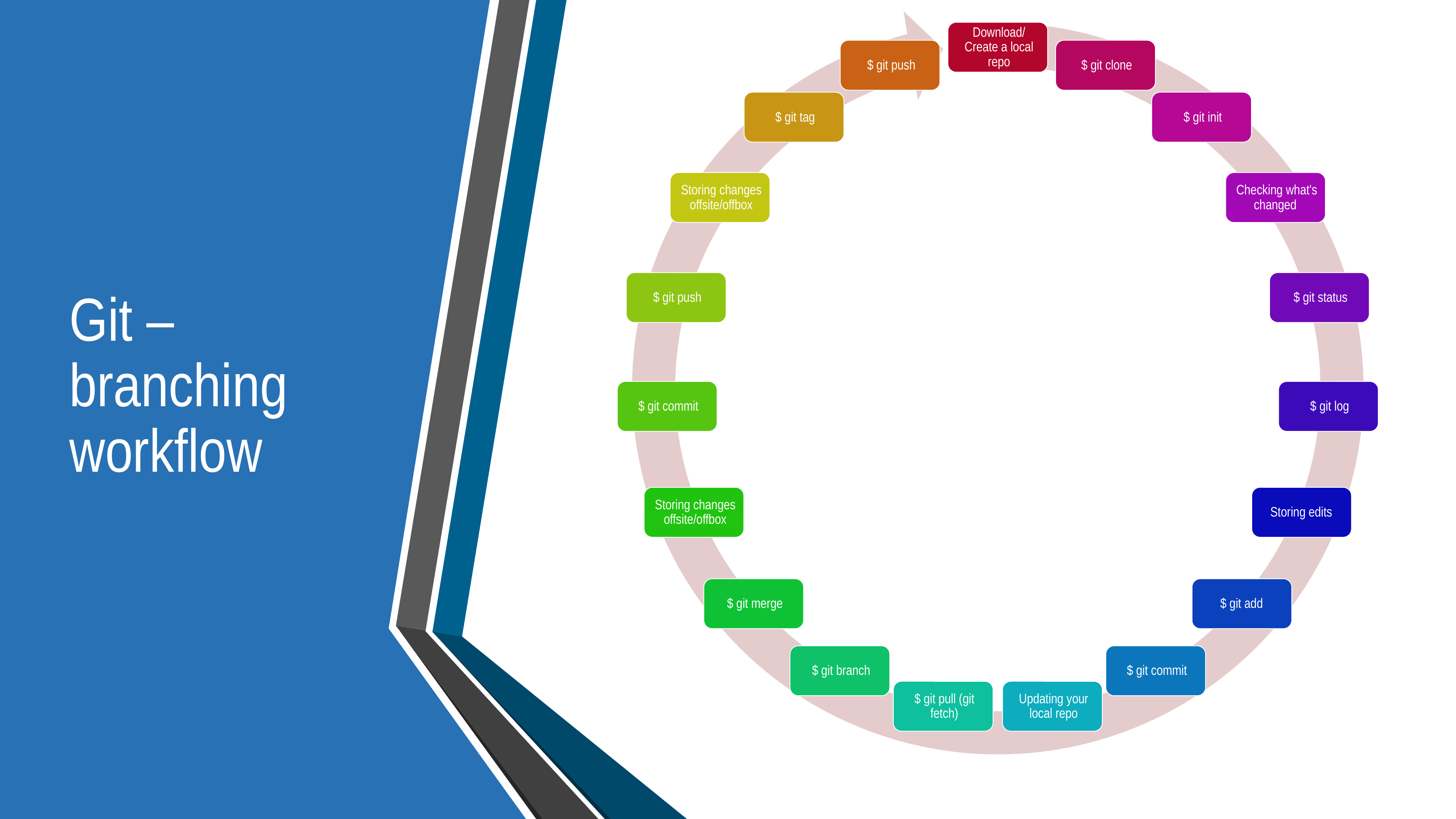

Download/Create a local repo
$ git clone
$ git init
Checking what's changed
$ git status
$ git log
Storing edits
$ git add
$ git commit
Updating your local repo
$ git pull (git fetch)
$ git branch
$ git merge
Storing changes offsite/offbox
$ git commit
$ git push
Storing changes offsite/offbox
$ git tag
$ git push
# Git – branching workflow